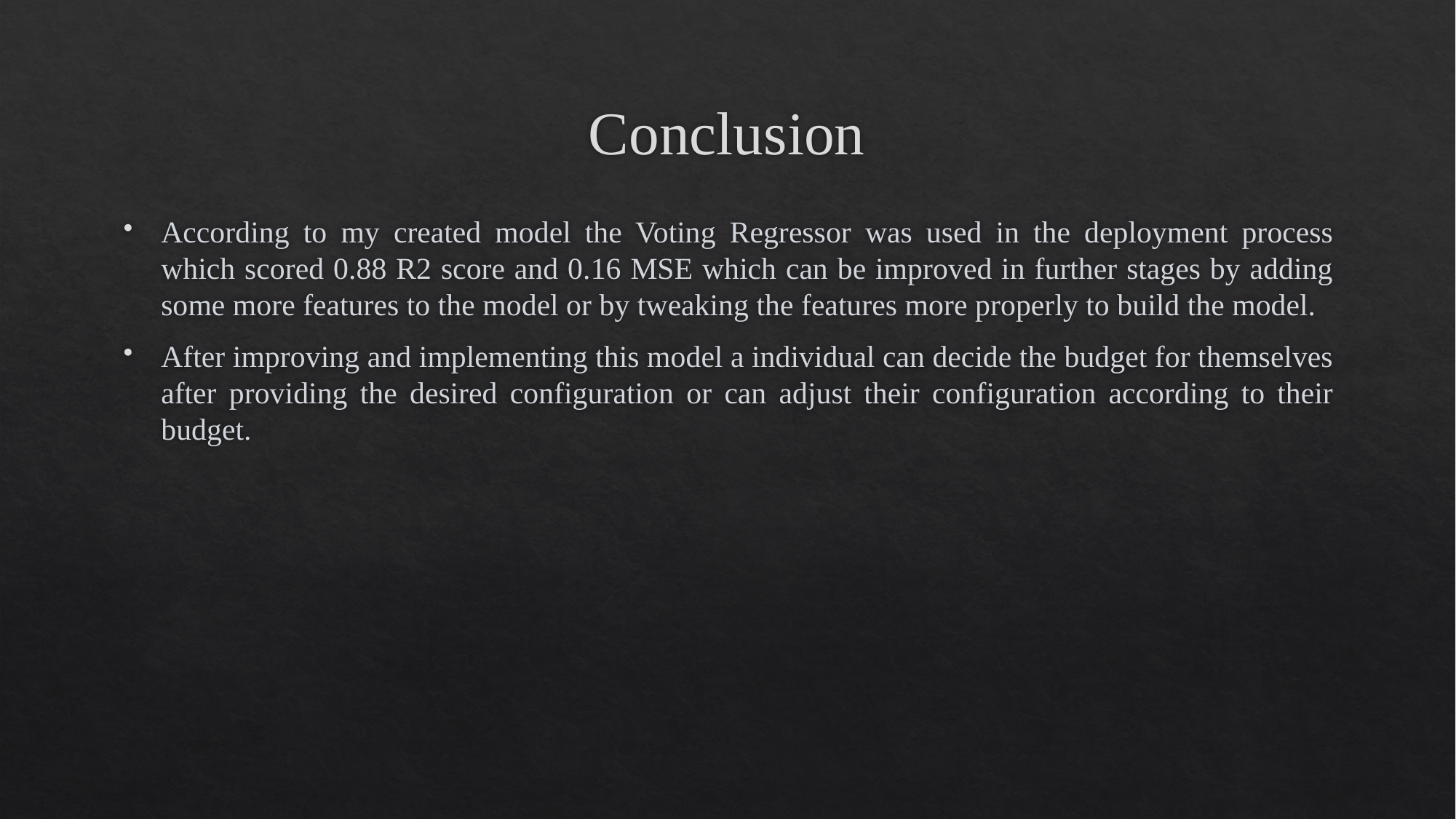

# Conclusion
According to my created model the Voting Regressor was used in the deployment process which scored 0.88 R2 score and 0.16 MSE which can be improved in further stages by adding some more features to the model or by tweaking the features more properly to build the model.
After improving and implementing this model a individual can decide the budget for themselves after providing the desired configuration or can adjust their configuration according to their budget.